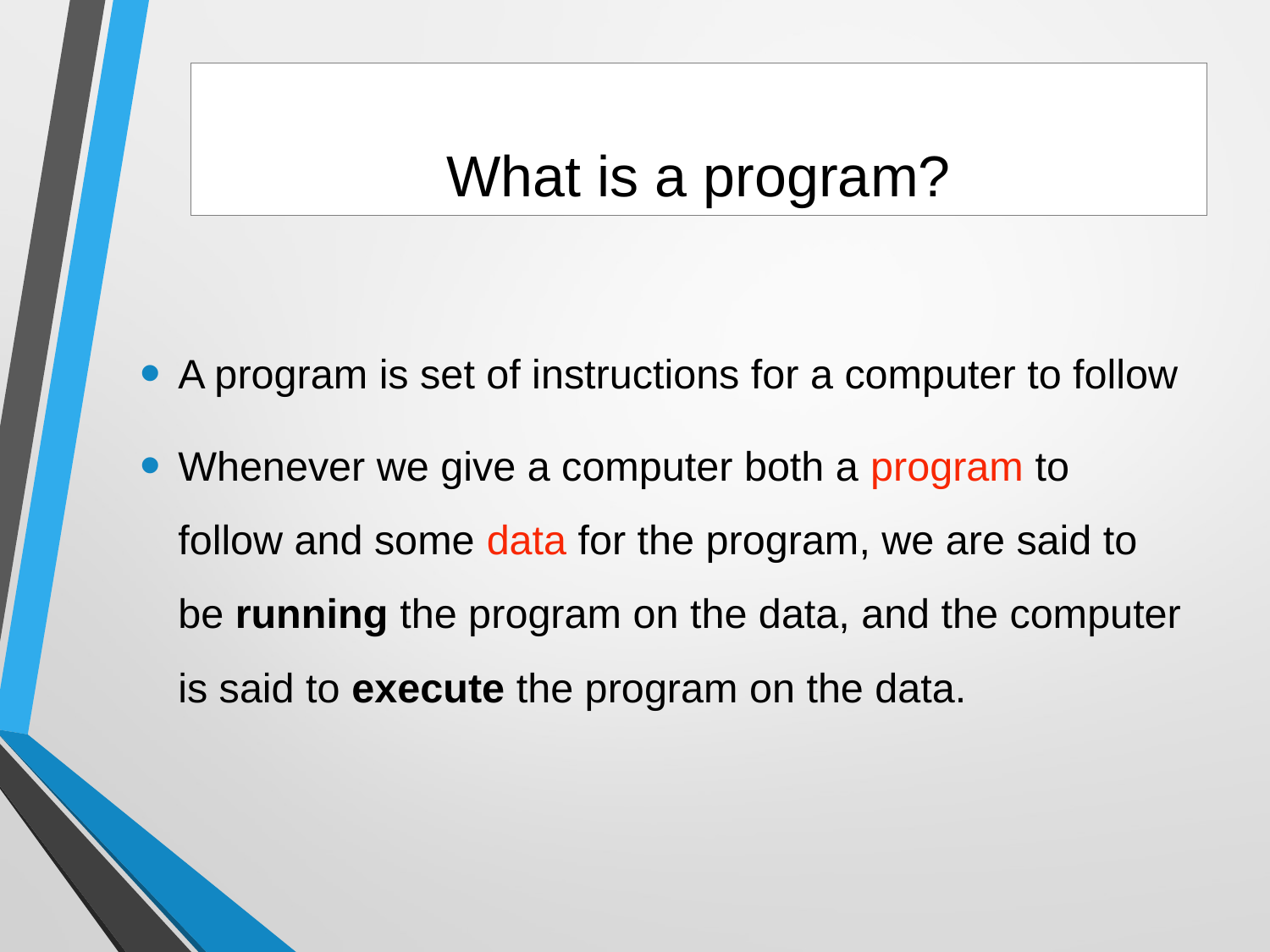

What is a program?

A program is set of instructions for a computer to follow
Whenever we give a computer both a program to follow and some data for the program, we are said to be running the program on the data, and the computer is said to execute the program on the data.